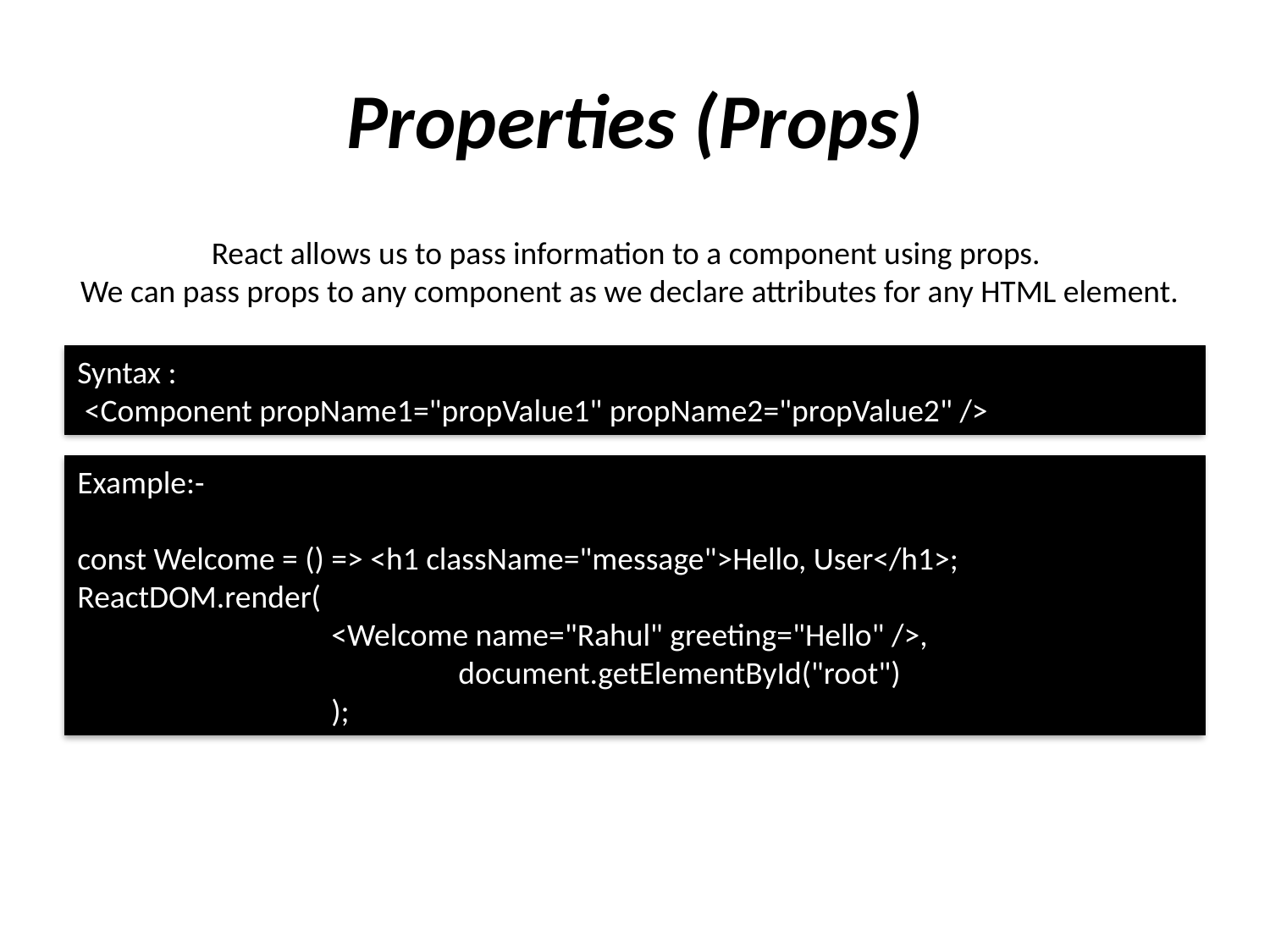

# Properties (Props)
React allows us to pass information to a component using props.
We can pass props to any component as we declare attributes for any HTML element.
Syntax :
 <Component propName1="propValue1" propName2="propValue2" />
Example:-

const Welcome = () => <h1 className="message">Hello, User</h1>;
ReactDOM.render(
		<Welcome name="Rahul" greeting="Hello" />, 					document.getElementById("root")
		);